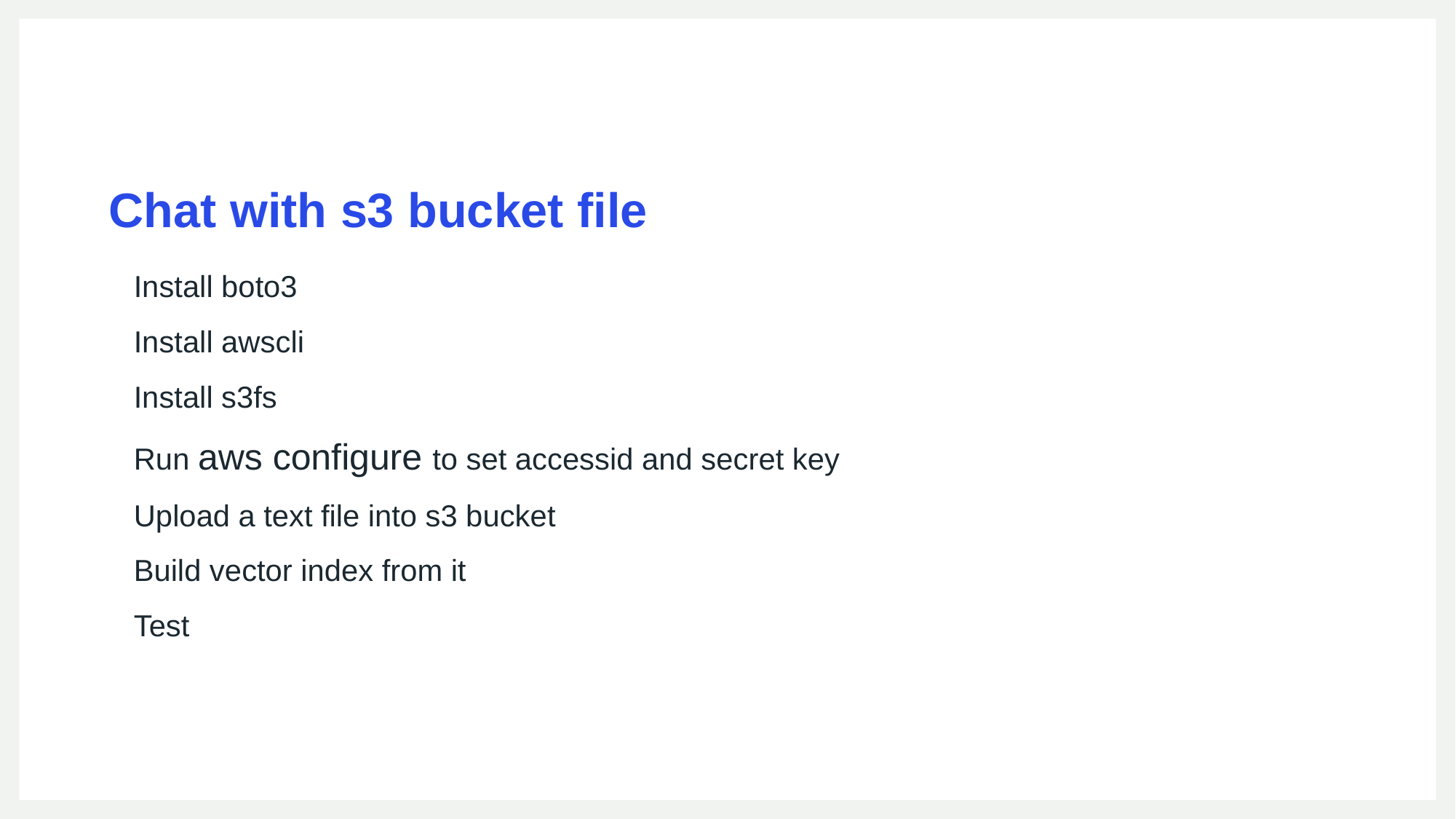

# Chat with s3 bucket file
Install boto3
Install awscli
Install s3fs
Run aws configure to set accessid and secret key
Upload a text file into s3 bucket
Build vector index from it
Test